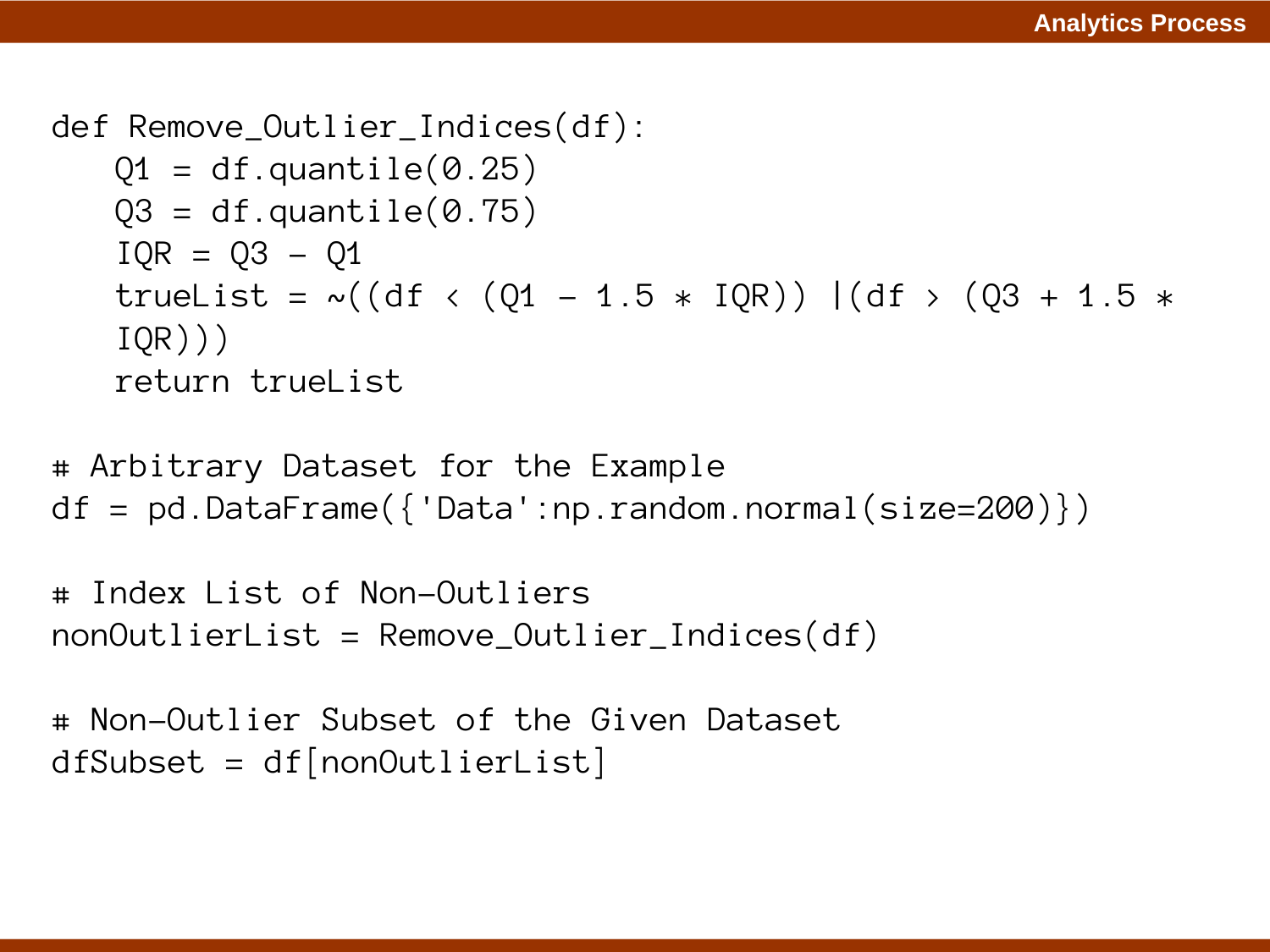

def Remove_Outlier_Indices(df):
Q1 = df.quantile(0.25)
Q3 = df.quantile(0.75)
IQR = Q3 - Q1
trueList = ~((df < (Q1 - 1.5 * IQR)) |(df > (Q3 + 1.5 * IQR)))
return trueList

# Arbitrary Dataset for the Example
df = pd.DataFrame({'Data':np.random.normal(size=200)})

# Index List of Non-Outliers
nonOutlierList = Remove_Outlier_Indices(df)

# Non-Outlier Subset of the Given Dataset
dfSubset = df[nonOutlierList]